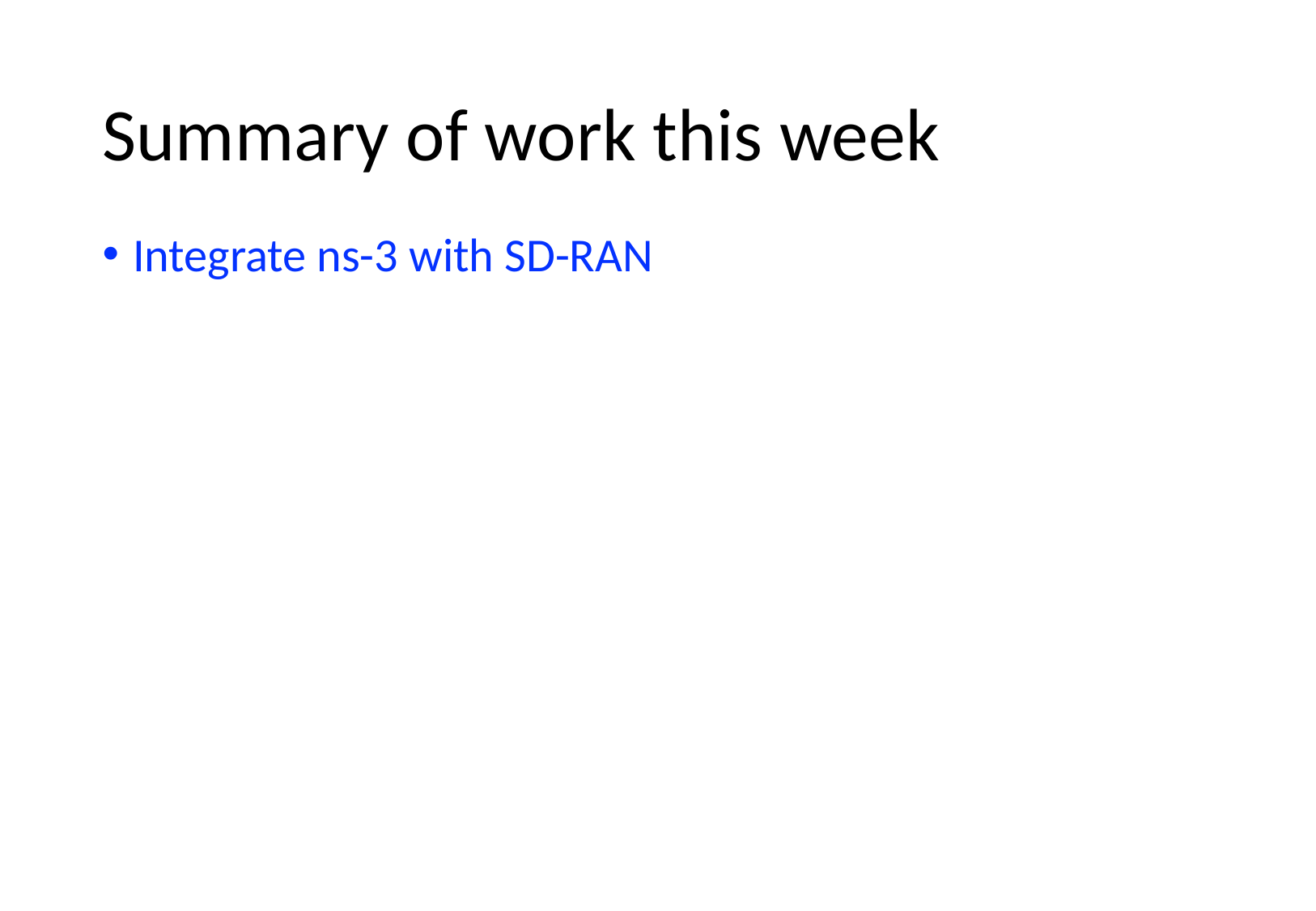

# Summary of work this week
Integrate ns-3 with SD-RAN